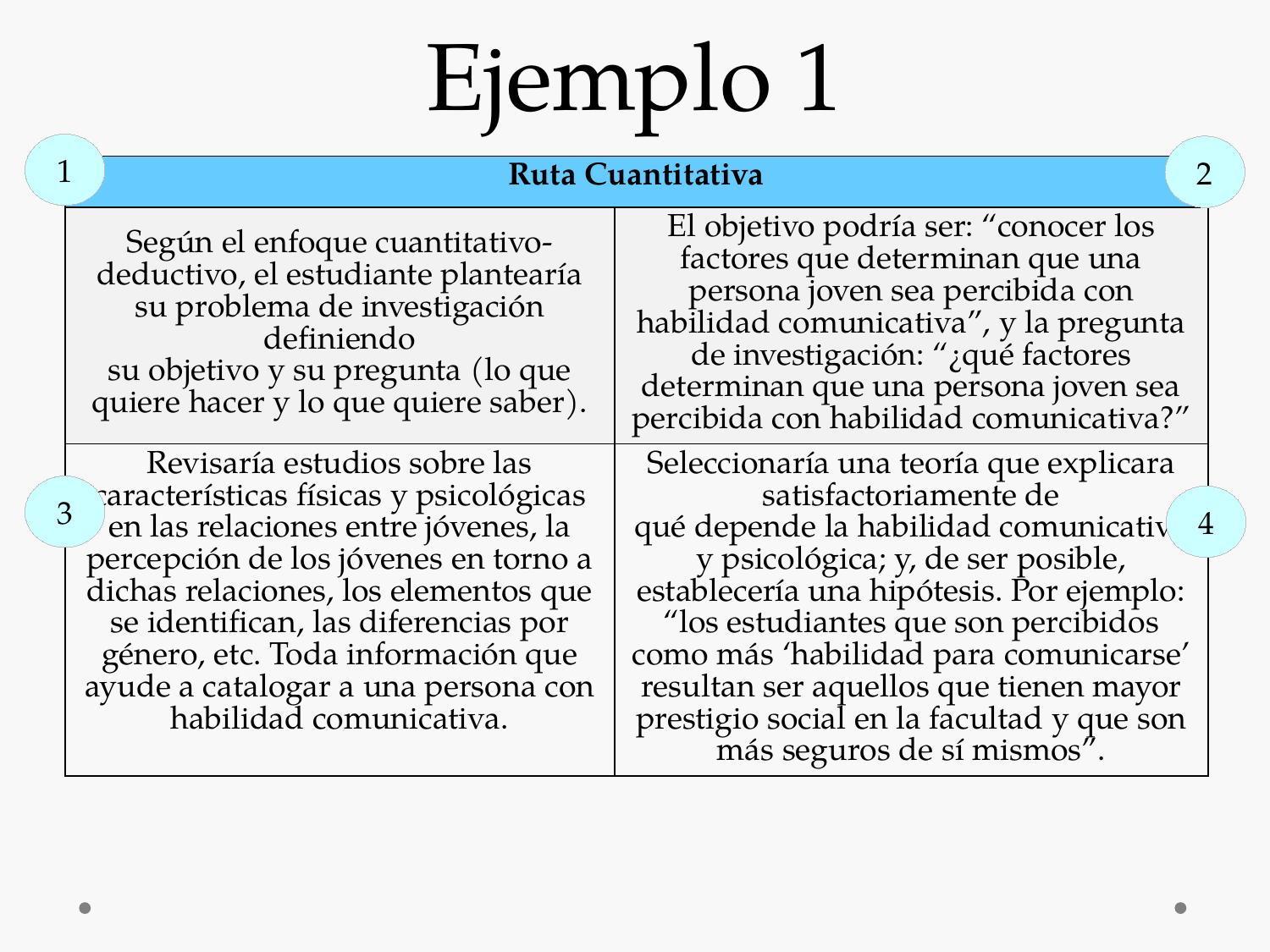

# Ejemplo 1
1
2
| Ruta Cuantitativa |  |
| --- | --- |
| Según el enfoque cuantitativo-deductivo, el estudiante plantearía su problema de investigación definiendo su objetivo y su pregunta (lo que quiere hacer y lo que quiere saber). | El objetivo podría ser: “conocer los factores que determinan que una persona joven sea percibida con habilidad comunicativa”, y la pregunta de investigación: “¿qué factores determinan que una persona joven sea percibida con habilidad comunicativa?” |
| Revisaría estudios sobre las características físicas y psicológicas en las relaciones entre jóvenes, la percepción de los jóvenes en torno a dichas relaciones, los elementos que se identifican, las diferencias por género, etc. Toda información que ayude a catalogar a una persona con habilidad comunicativa. | Seleccionaría una teoría que explicara satisfactoriamente de qué depende la habilidad comunicativa y psicológica; y, de ser posible, establecería una hipótesis. Por ejemplo: “los estudiantes que son percibidos como más ‘habilidad para comunicarse’ resultan ser aquellos que tienen mayor prestigio social en la facultad y que son más seguros de sí mismos”. |
3
4